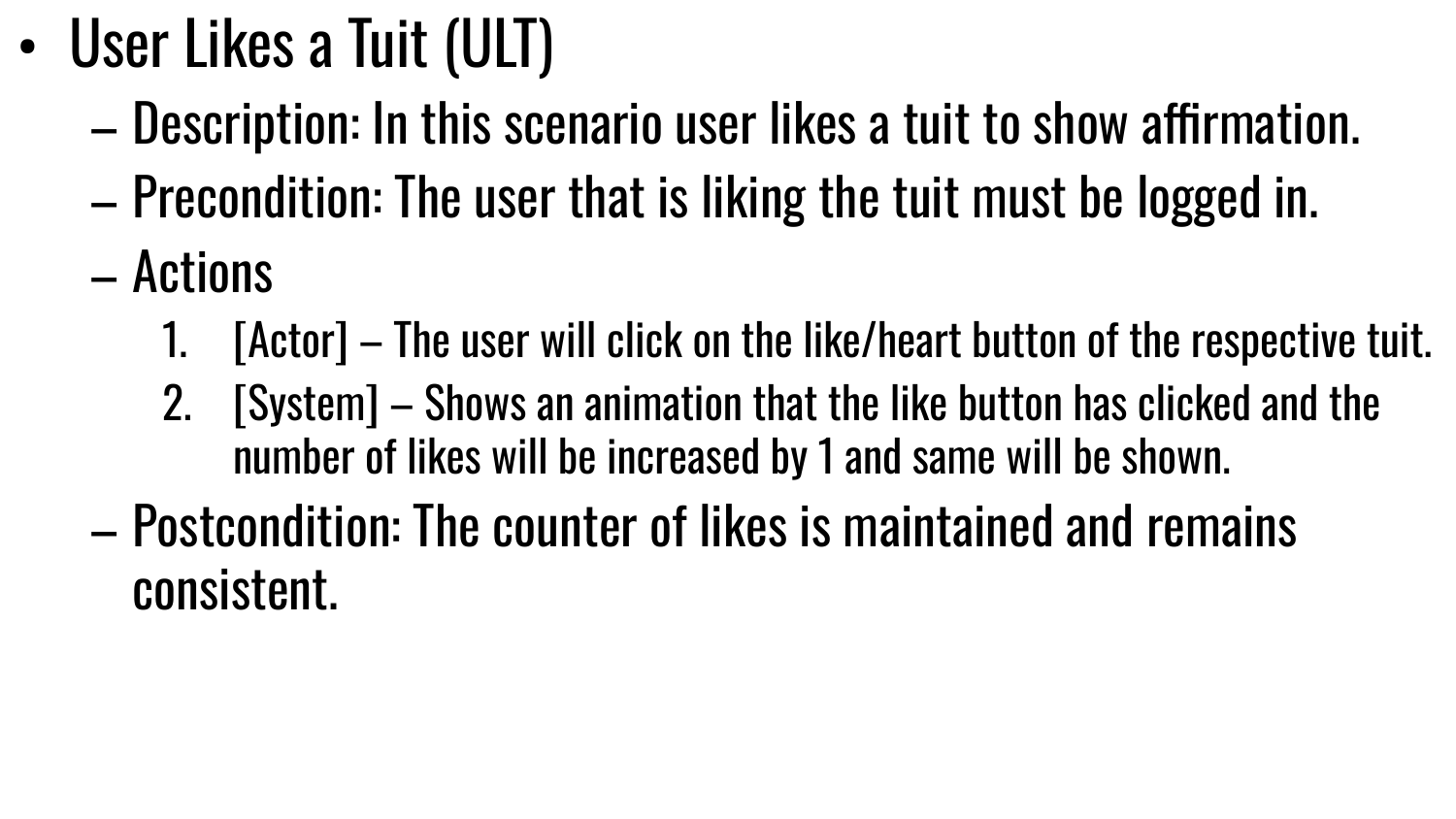

User Likes a Tuit (ULT)
Description: In this scenario user likes a tuit to show affirmation.
Precondition: The user that is liking the tuit must be logged in.
Actions
[Actor] – The user will click on the like/heart button of the respective tuit.
[System] – Shows an animation that the like button has clicked and the number of likes will be increased by 1 and same will be shown.
Postcondition: The counter of likes is maintained and remains consistent.